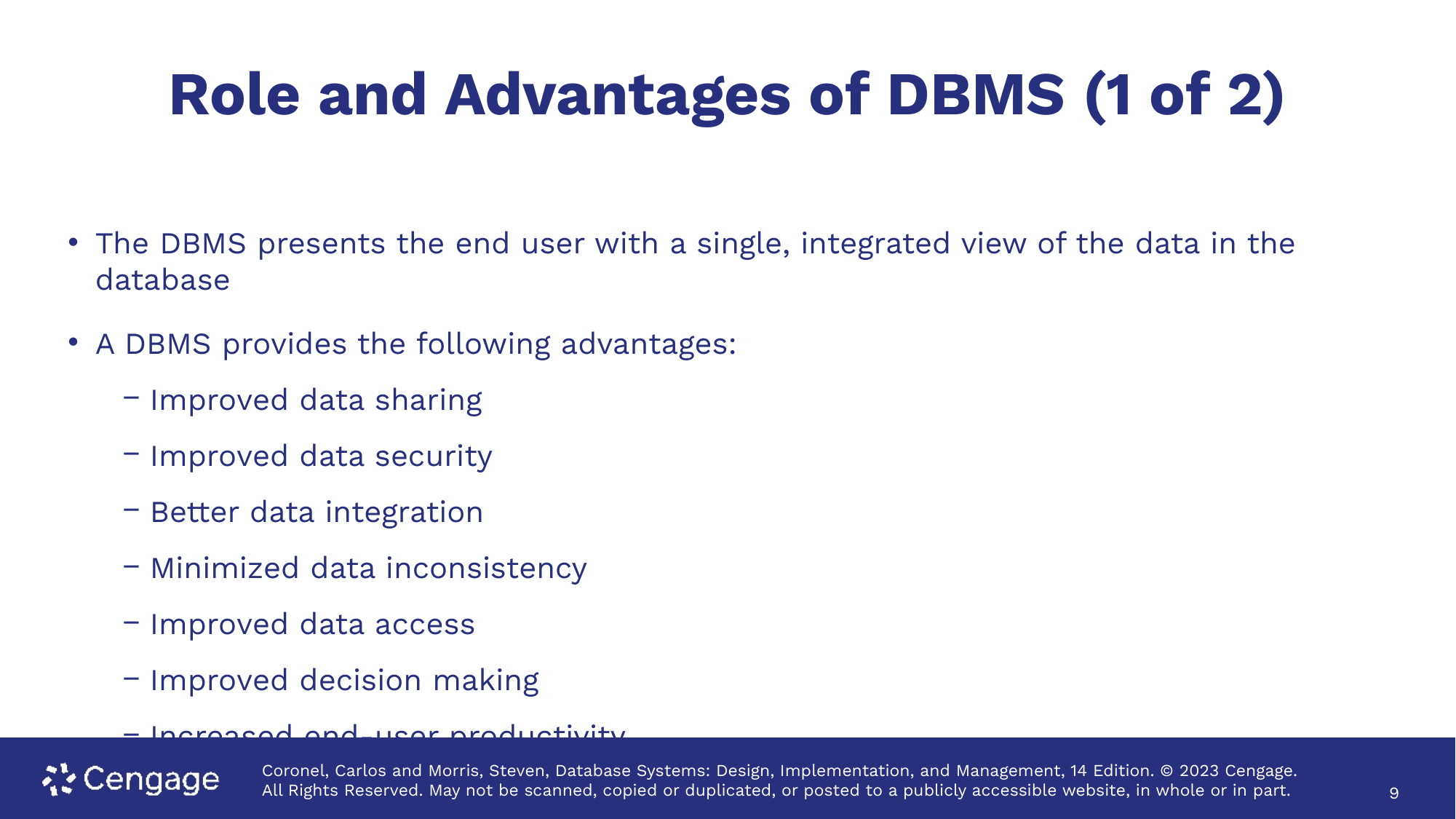

# Role and Advantages of DBMS (1 of 2)
The DBMS presents the end user with a single, integrated view of the data in the database
A DBMS provides the following advantages:
Improved data sharing
Improved data security
Better data integration
Minimized data inconsistency
Improved data access
Improved decision making
Increased end-user productivity